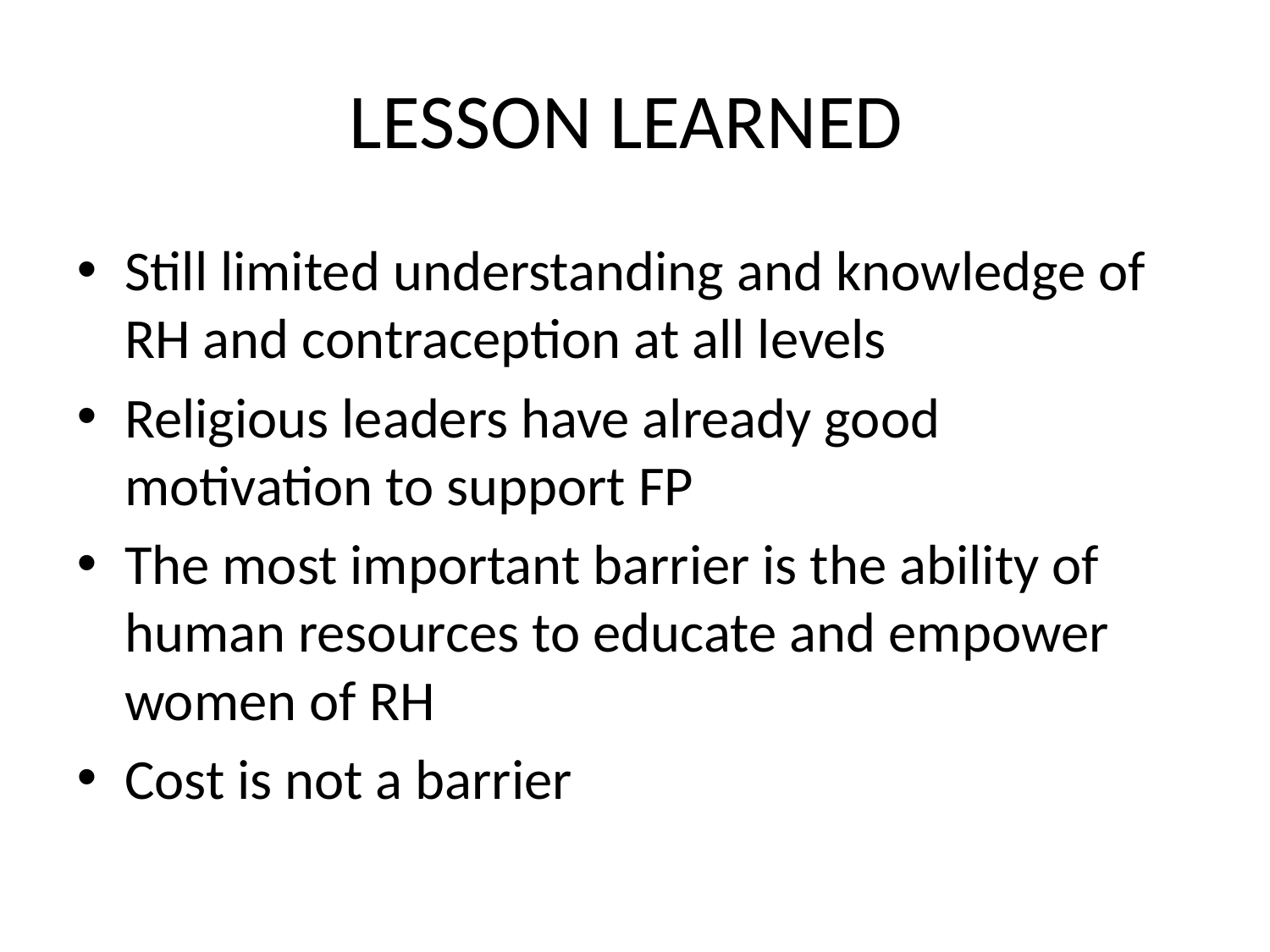

# LESSON LEARNED
Still limited understanding and knowledge of RH and contraception at all levels
Religious leaders have already good motivation to support FP
The most important barrier is the ability of human resources to educate and empower women of RH
Cost is not a barrier